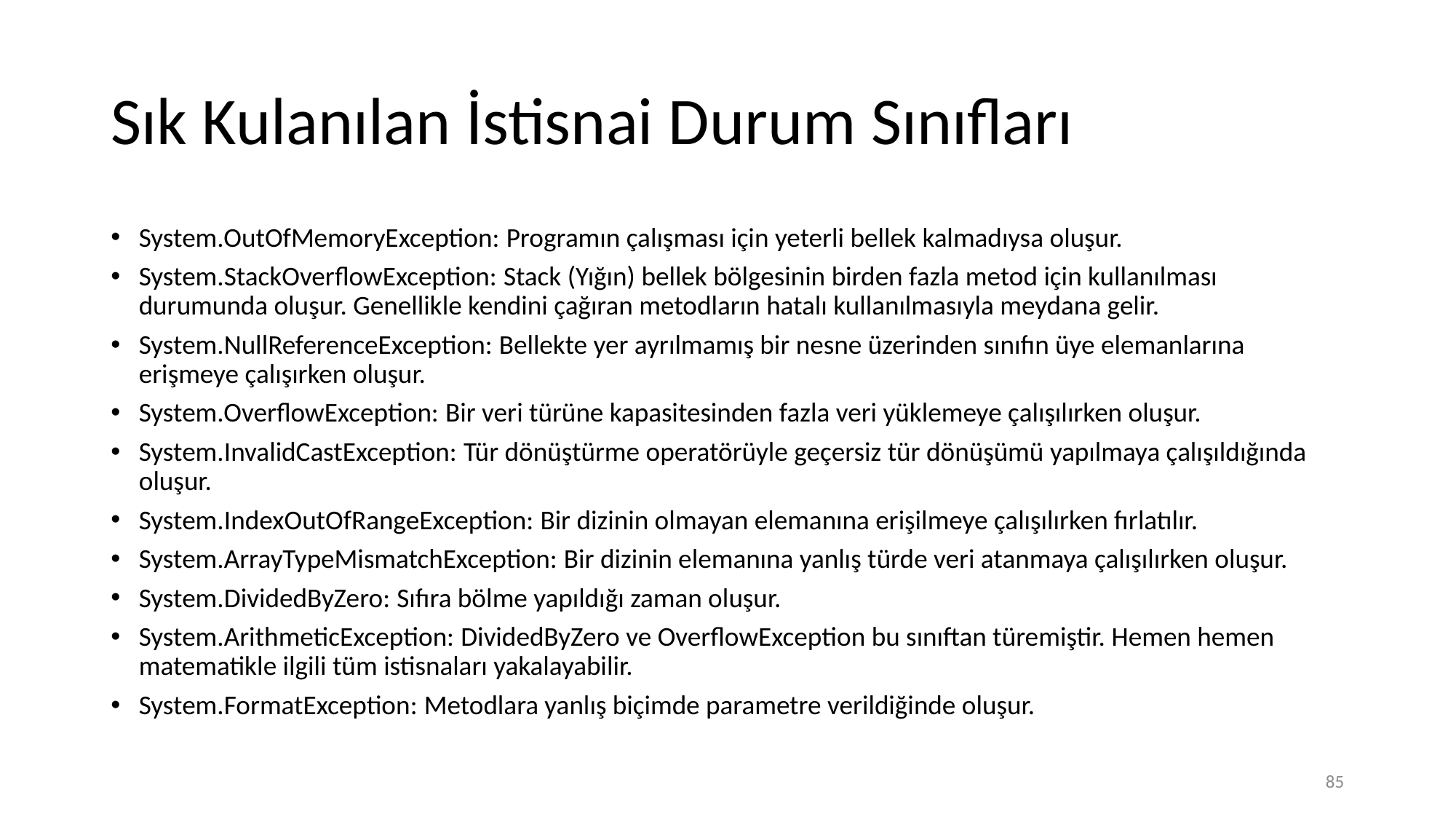

# Sık Kulanılan İstisnai Durum Sınıfları
System.OutOfMemoryException: Programın çalışması için yeterli bellek kalmadıysa oluşur.
System.StackOverflowException: Stack (Yığın) bellek bölgesinin birden fazla metod için kullanılması durumunda oluşur. Genellikle kendini çağıran metodların hatalı kullanılmasıyla meydana gelir.
System.NullReferenceException: Bellekte yer ayrılmamış bir nesne üzerinden sınıfın üye elemanlarına erişmeye çalışırken oluşur.
System.OverflowException: Bir veri türüne kapasitesinden fazla veri yüklemeye çalışılırken oluşur.
System.InvalidCastException: Tür dönüştürme operatörüyle geçersiz tür dönüşümü yapılmaya çalışıldığında oluşur.
System.IndexOutOfRangeException: Bir dizinin olmayan elemanına erişilmeye çalışılırken fırlatılır.
System.ArrayTypeMismatchException: Bir dizinin elemanına yanlış türde veri atanmaya çalışılırken oluşur.
System.DividedByZero: Sıfıra bölme yapıldığı zaman oluşur.
System.ArithmeticException: DividedByZero ve OverflowException bu sınıftan türemiştir. Hemen hemen matematikle ilgili tüm istisnaları yakalayabilir.
System.FormatException: Metodlara yanlış biçimde parametre verildiğinde oluşur.

85